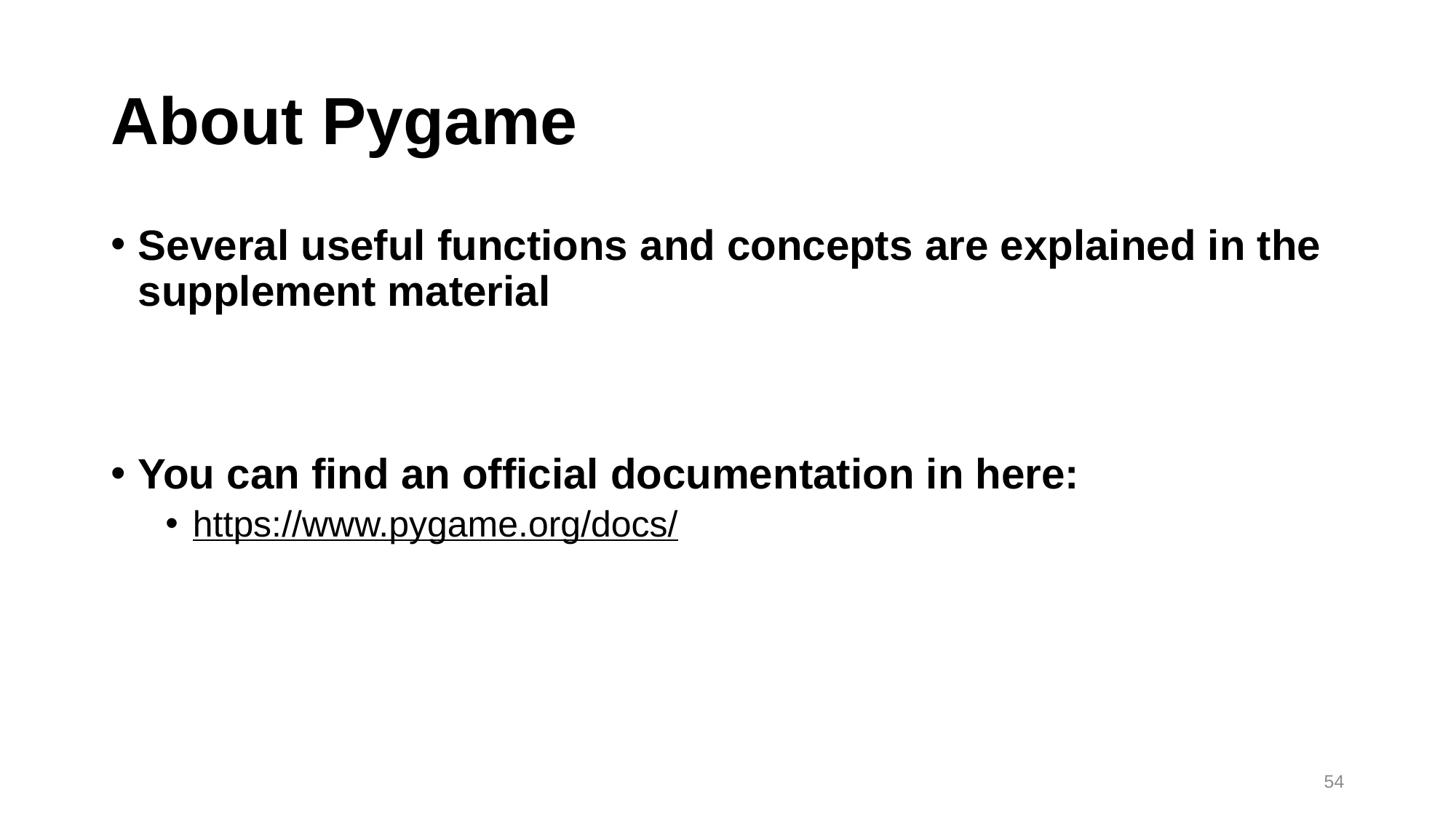

# About Pygame
Several useful functions and concepts are explained in the supplement material

You can find an official documentation in here:
https://www.pygame.org/docs/
54